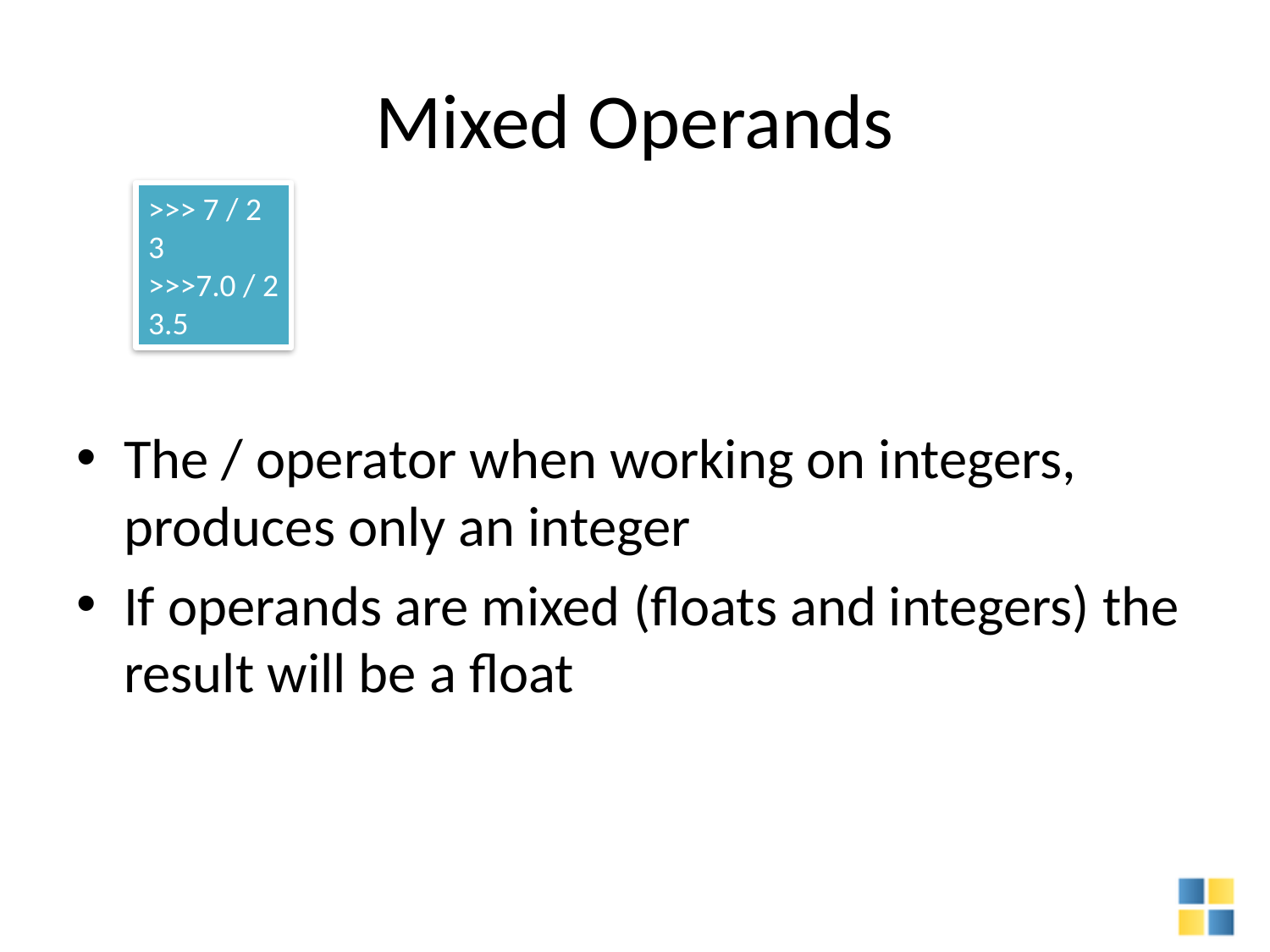

# Mixed Operands
>>> 7 / 2
3
>>>7.0 / 2
3.5
The / operator when working on integers, produces only an integer
If operands are mixed (floats and integers) the result will be a float